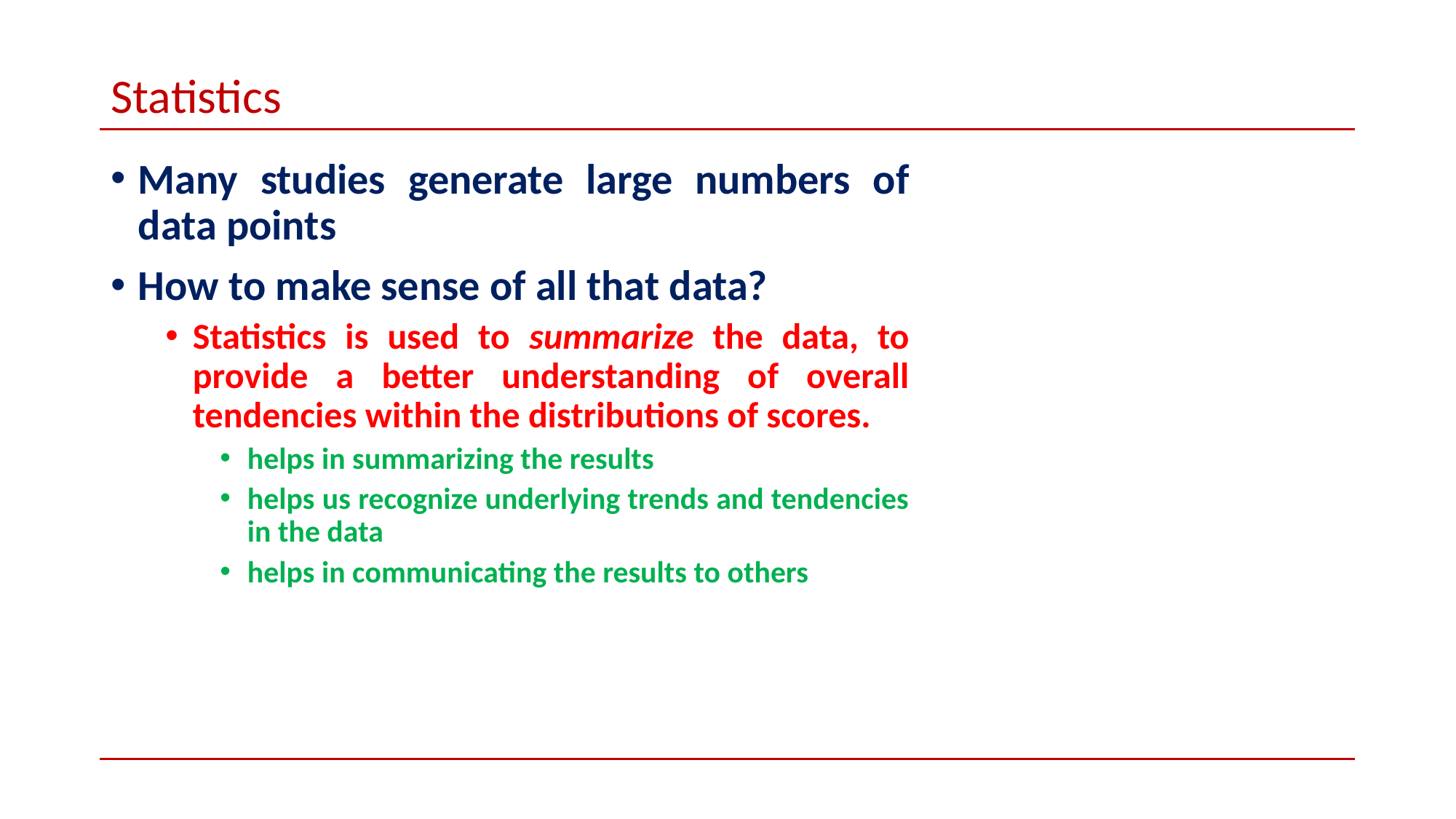

# Statistics
Many studies generate large numbers of data points
How to make sense of all that data?
Statistics is used to summarize the data, to provide a better understanding of overall tendencies within the distributions of scores.
helps in summarizing the results
helps us recognize underlying trends and tendencies in the data
helps in communicating the results to others